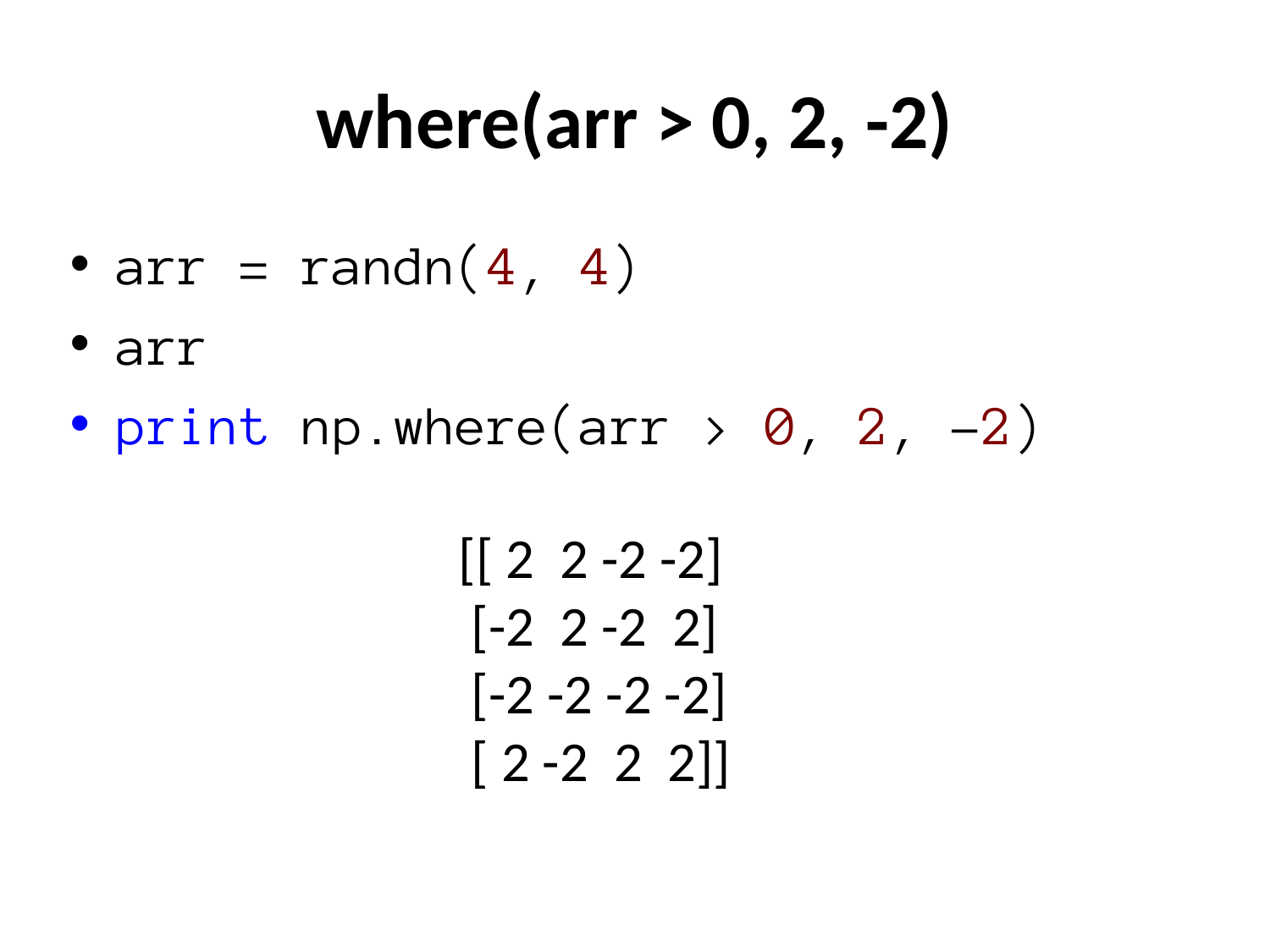

# where(arr > 0, 2, -2)
arr = randn(4, 4)
arr
print np.where(arr > 0, 2, -2)
[[ 2  2 -2 -2]
 [-2  2 -2  2]
 [-2 -2 -2 -2]
 [ 2 -2  2  2]]